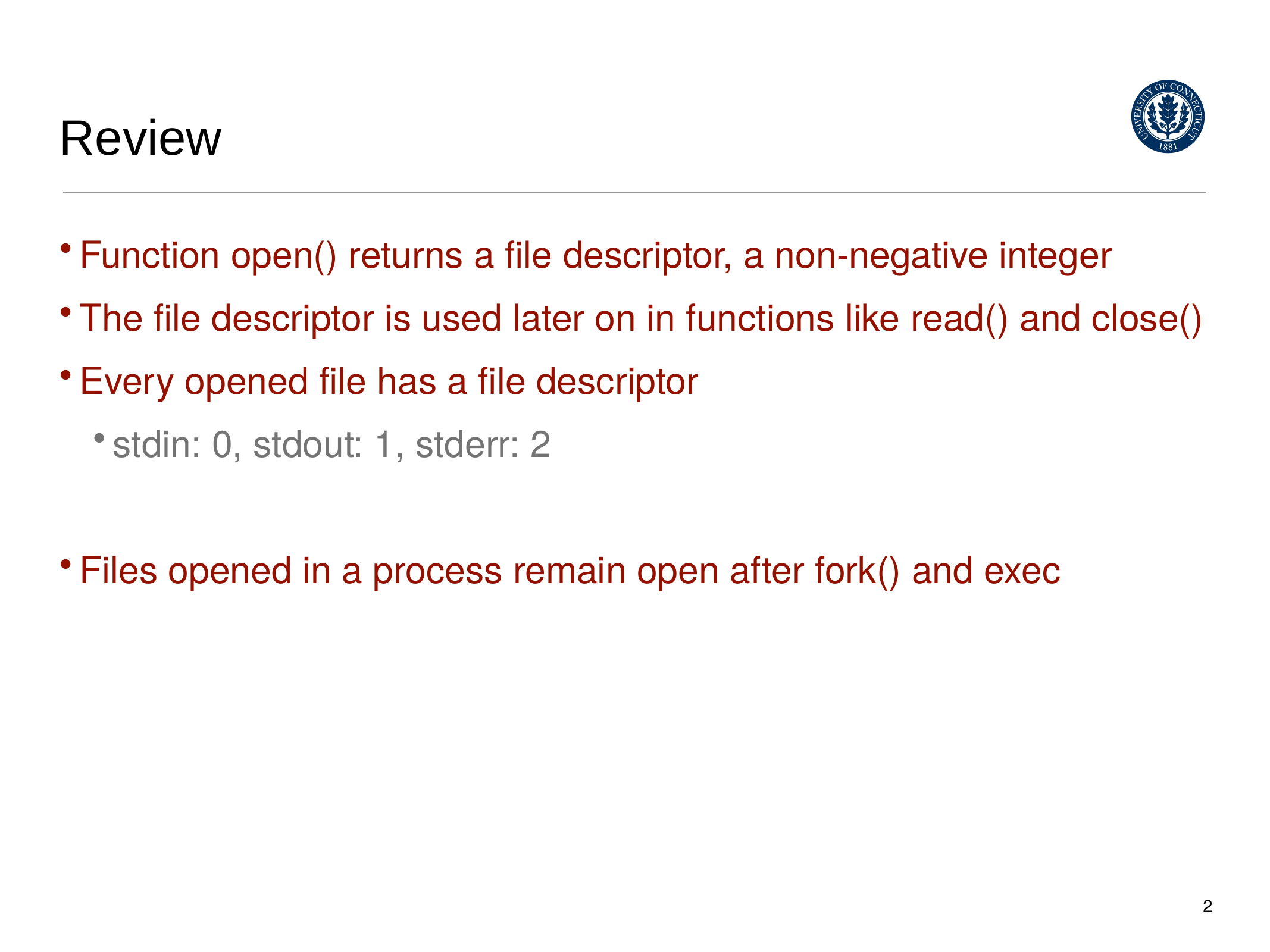

# Review
Function open() returns a file descriptor, a non-negative integer
The file descriptor is used later on in functions like read() and close()
Every opened file has a file descriptor
stdin: 0, stdout: 1, stderr: 2

Files opened in a process remain open after fork() and exec
2